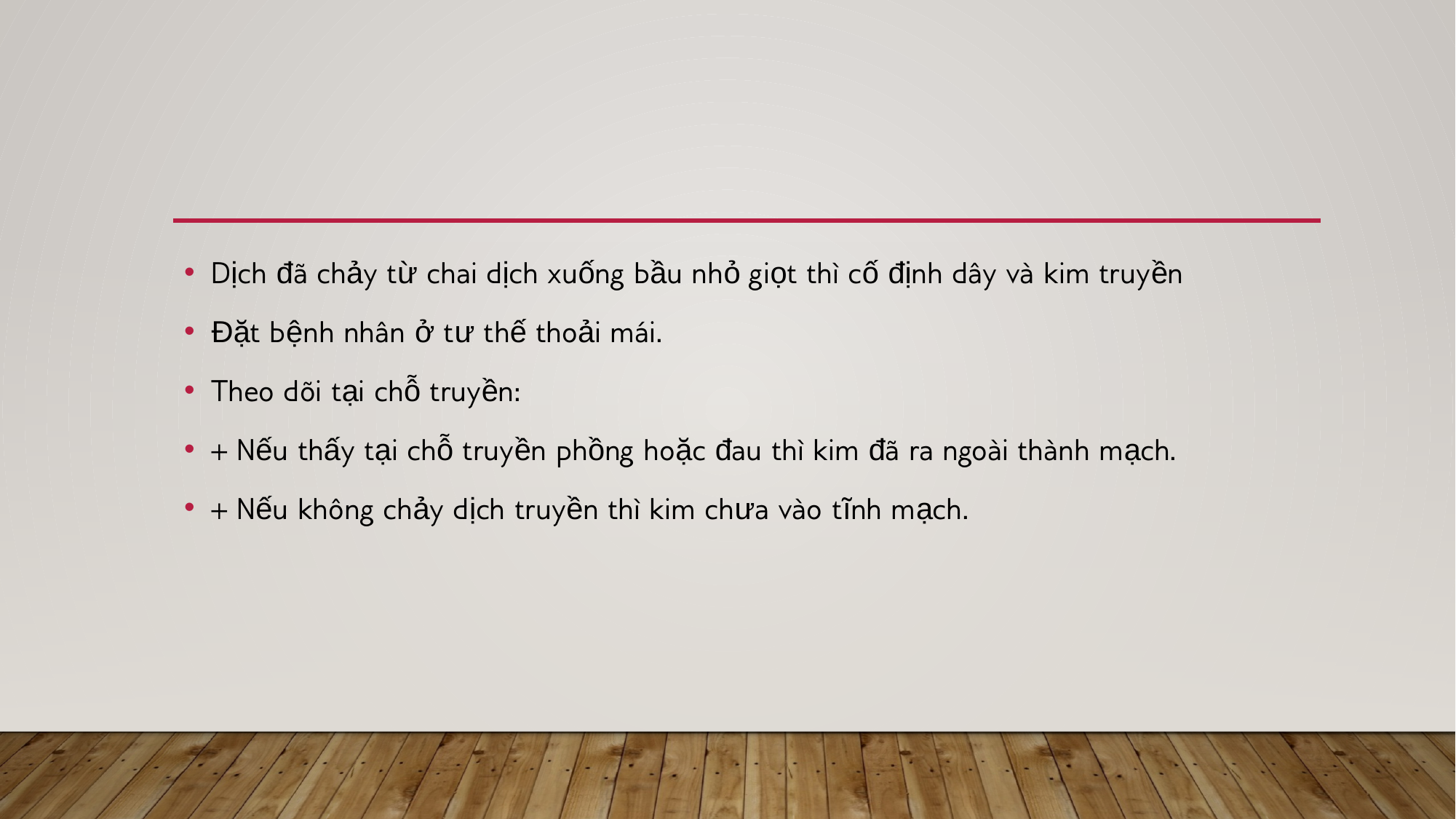

#
Dịch đã chảy từ chai dịch xuống bầu nhỏ giọt thì cố định dây và kim truyền
Đặt bệnh nhân ở tư thế thoải mái.
Theo dõi tại chỗ truyền:
+ Nếu thấy tại chỗ truyền phồng hoặc đau thì kim đã ra ngoài thành mạch.
+ Nếu không chảy dịch truyền thì kim chưa vào tĩnh mạch.